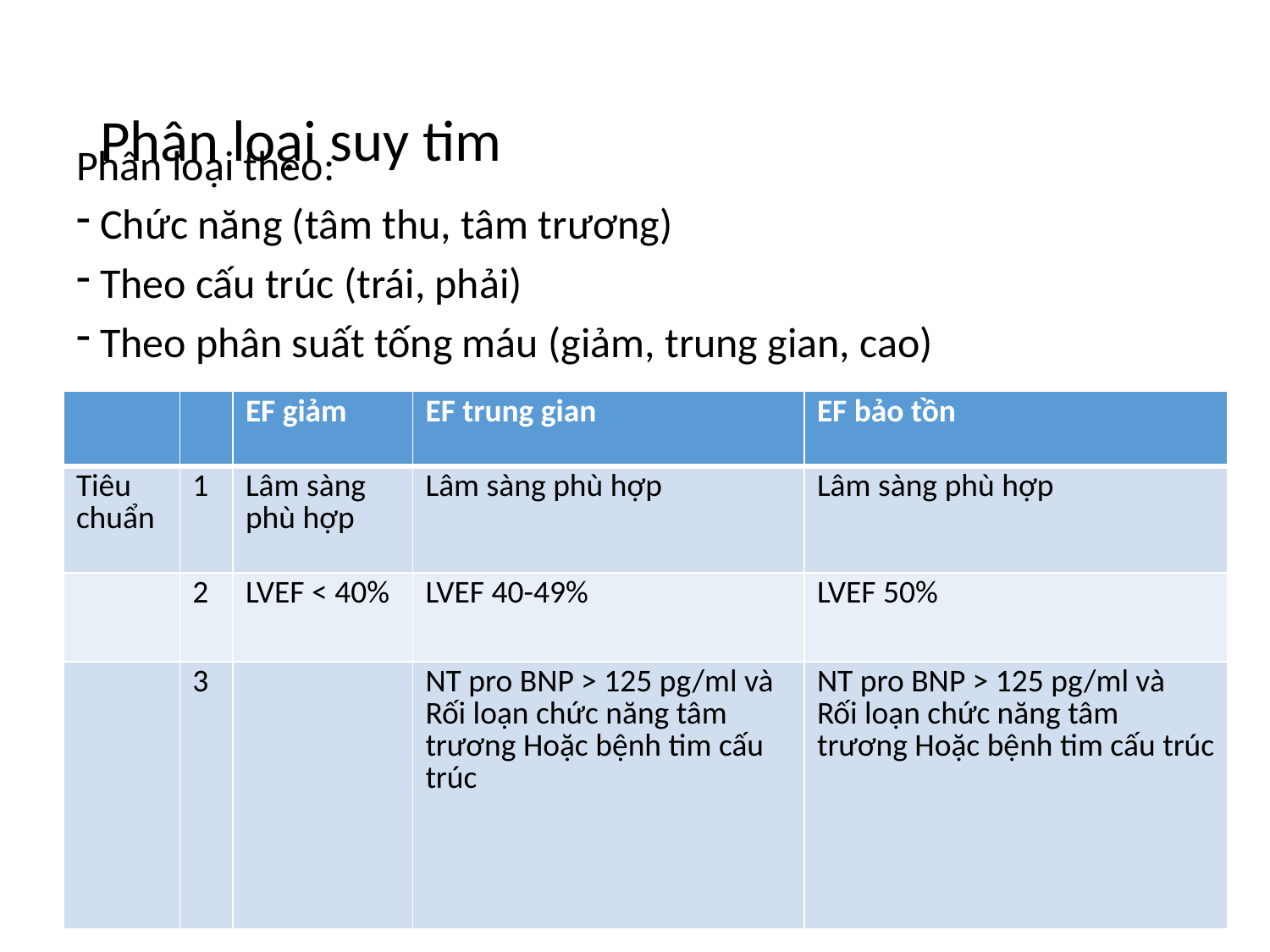

# Phân loại suy tim
Phân loại theo:
Chức năng (tâm thu, tâm trương)
Theo cấu trúc (trái, phải)
Theo phân suất tống máu (giảm, trung gian, cao)

|  |  | EF giảm | EF trung gian | EF bảo tồn |
| --- | --- | --- | --- | --- |
| Tiêu chuẩn | 1 | Lâm sàng phù hợp | Lâm sàng phù hợp | Lâm sàng phù hợp |
|  | 2 | LVEF < 40% | LVEF 40-49% | LVEF 50% |
|  | 3 |  | NT pro BNP > 125 pg/ml và Rối loạn chức năng tâm trương Hoặc bệnh tim cấu trúc | NT pro BNP > 125 pg/ml và Rối loạn chức năng tâm trương Hoặc bệnh tim cấu trúc |